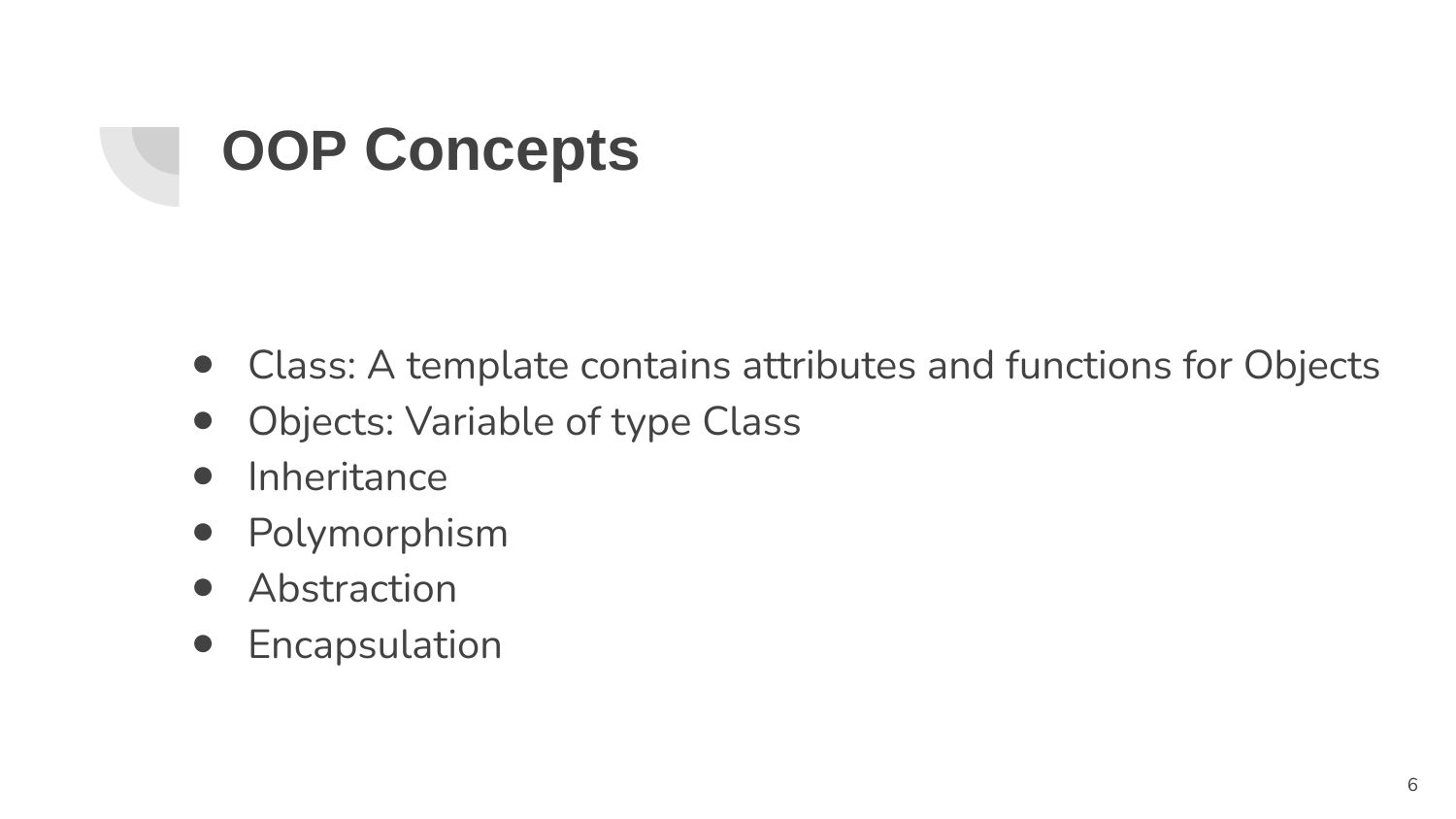

# OOP Concepts
Class: A template contains attributes and functions for Objects
Objects: Variable of type Class
Inheritance
Polymorphism
Abstraction
Encapsulation

6